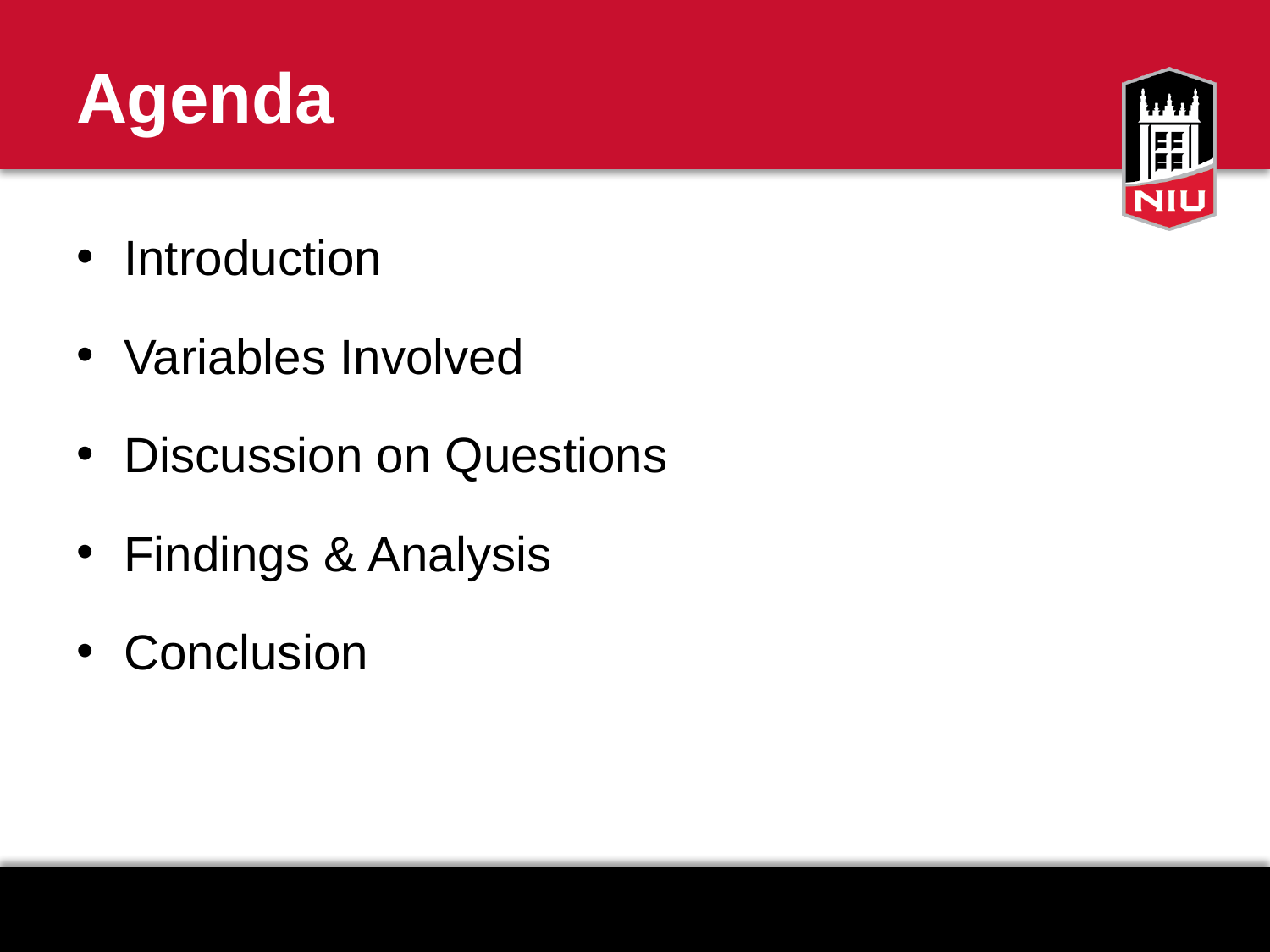

# Agenda
Introduction
Variables Involved
Discussion on Questions
Findings & Analysis
Conclusion